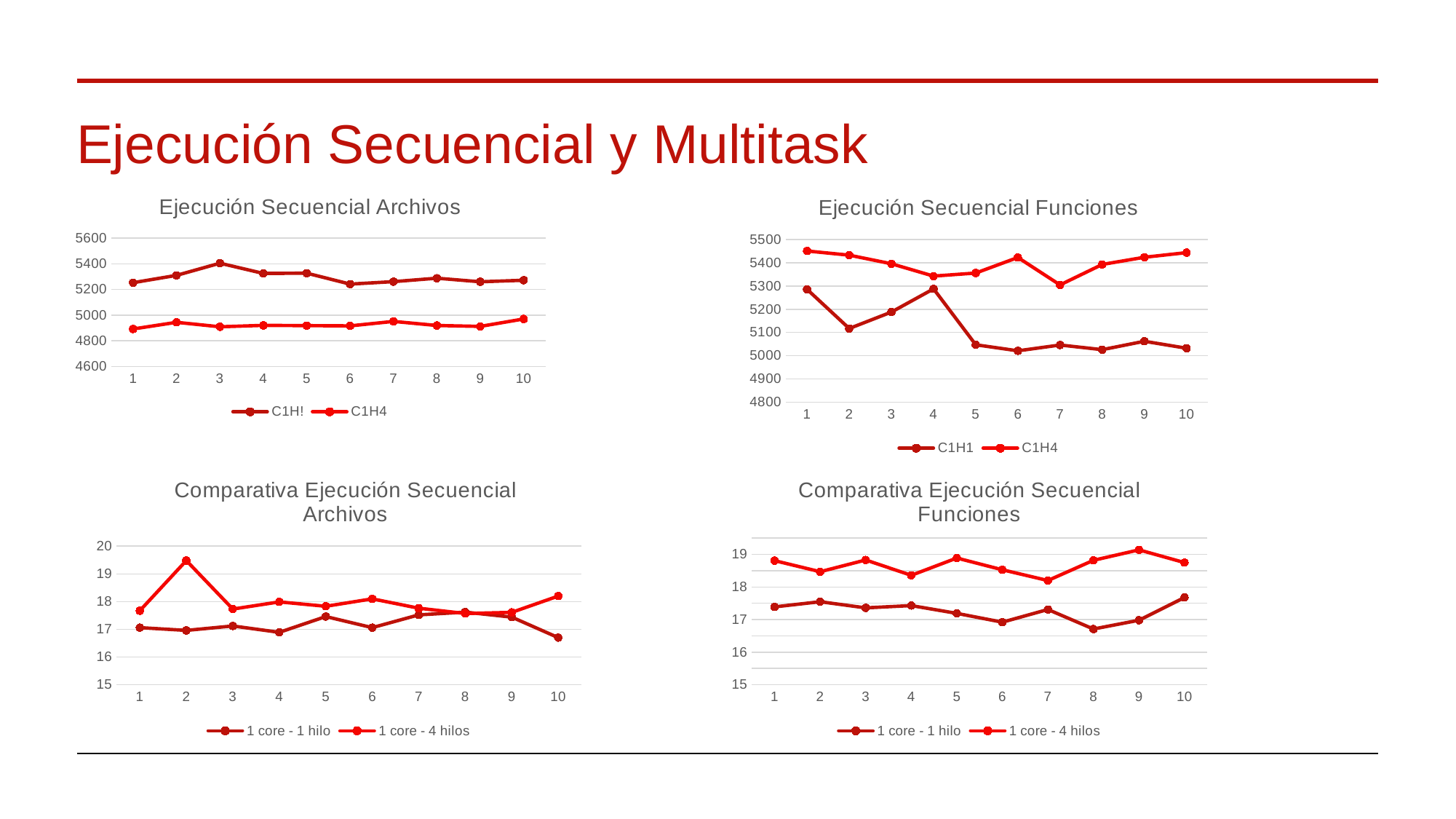

# Ejecución Secuencial y Multitask

### Chart: Ejecución Secuencial Archivos

| Category | C1H! | C1H4 |
|---|---|---|

### Chart: Ejecución Secuencial Funciones

| Category | C1H1 | C1H4 |
|---|---|---|

### Chart: Comparativa Ejecución Secuencial Archivos

| Category | 1 core - 1 hilo | 1 core - 4 hilos |
|---|---|---|

### Chart: Comparativa Ejecución Secuencial Funciones

| Category | 1 core - 1 hilo | 1 core - 4 hilos |
|---|---|---|